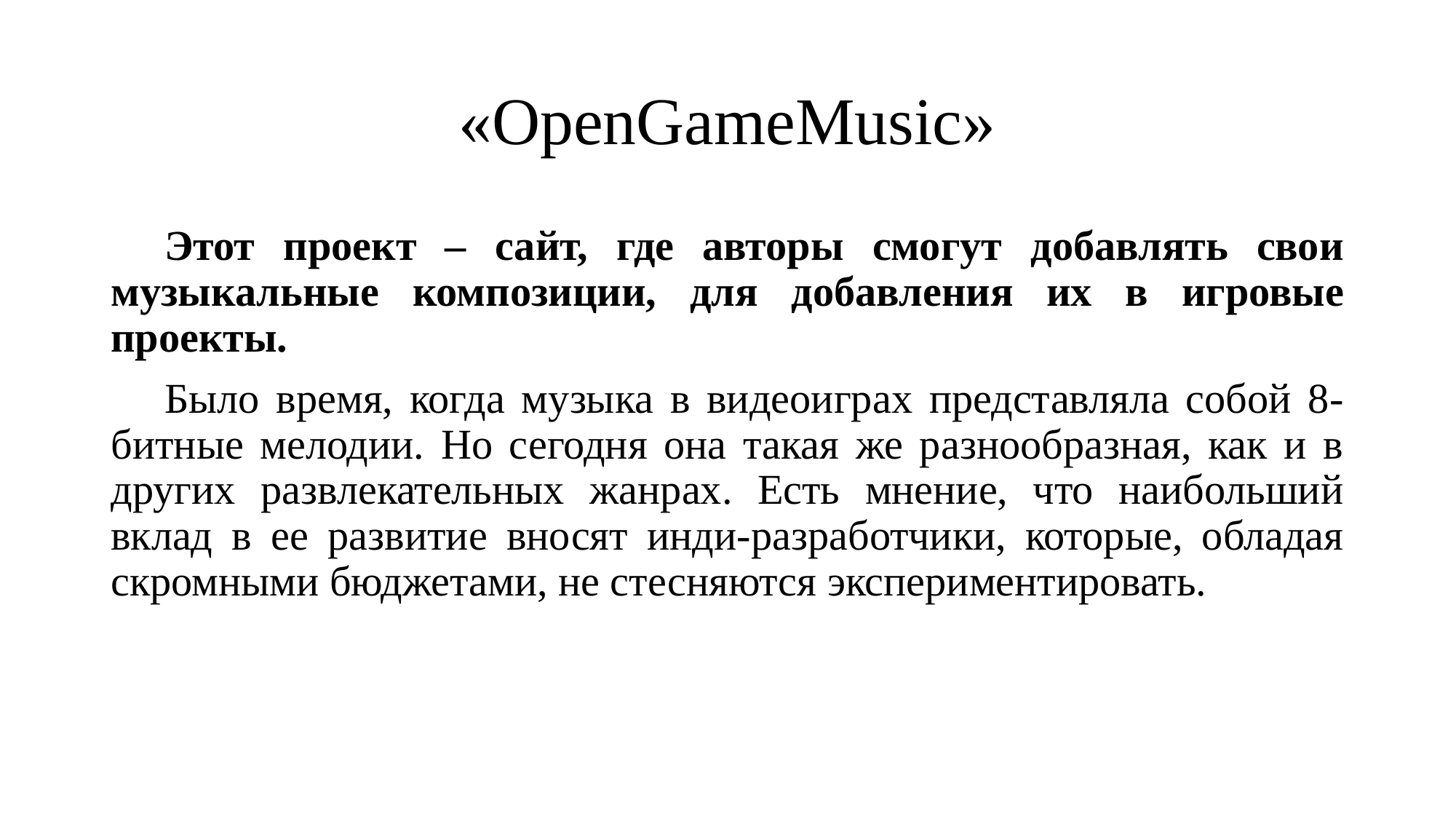

# «OpenGameMusic»
Этот проект – сайт, где авторы смогут добавлять свои музыкальные композиции, для добавления их в игровые проекты.
Было время, когда музыка в видеоиграх представляла собой 8-битные мелодии. Но сегодня она такая же разнообразная, как и в других развлекательных жанрах. Есть мнение, что наибольший вклад в ее развитие вносят инди-разработчики, которые, обладая скромными бюджетами, не стесняются экспериментировать.